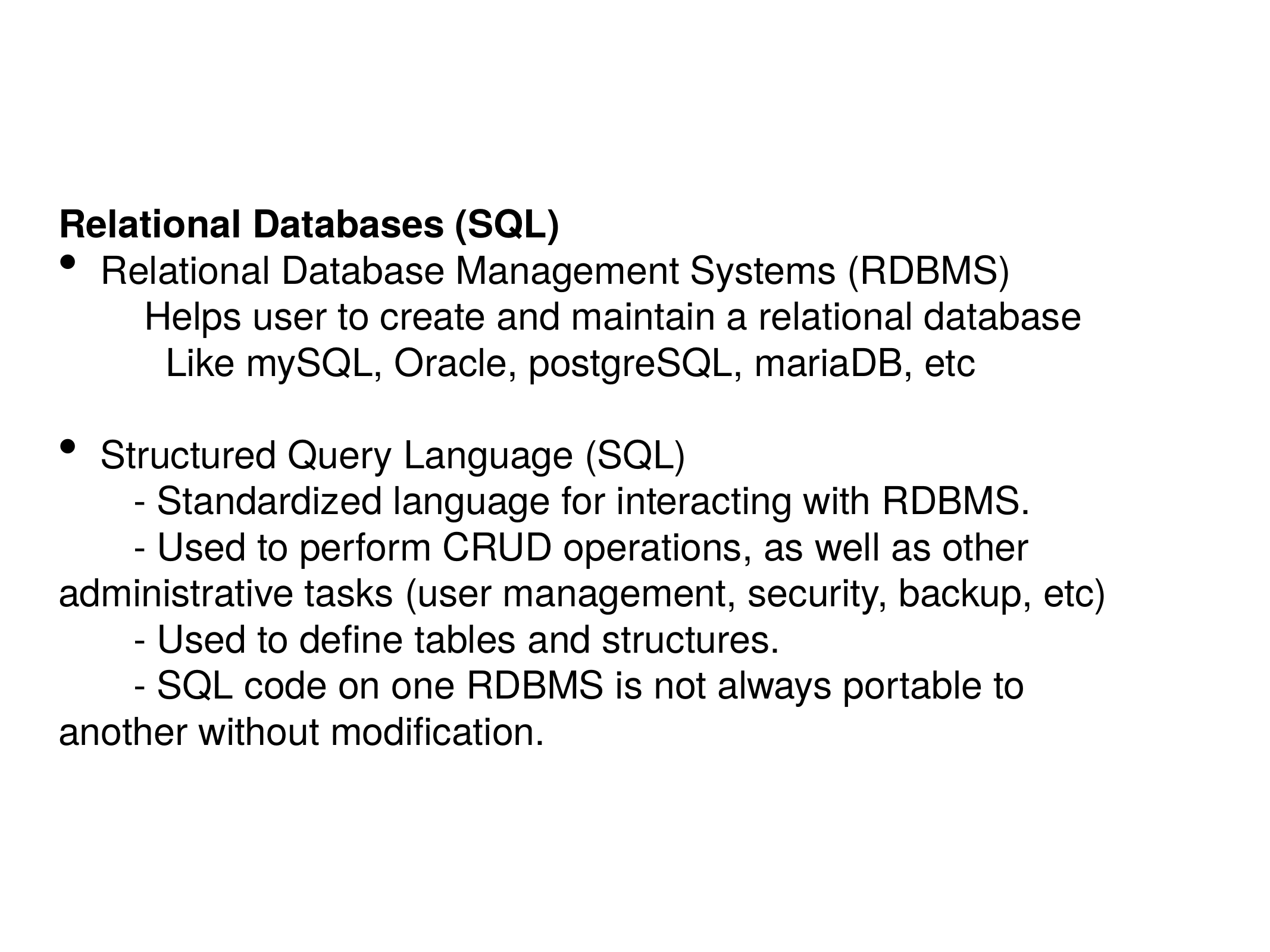

Relational Databases (SQL)
Relational Database Management Systems (RDBMS)
        Helps user to create and maintain a relational database
          Like mySQL, Oracle, postgreSQL, mariaDB, etc

Structured Query Language (SQL)
       - Standardized language for interacting with RDBMS.
       - Used to perform CRUD operations, as well as other administrative tasks (user management, security, backup, etc)
       - Used to define tables and structures.
       - SQL code on one RDBMS is not always portable to another without modification.